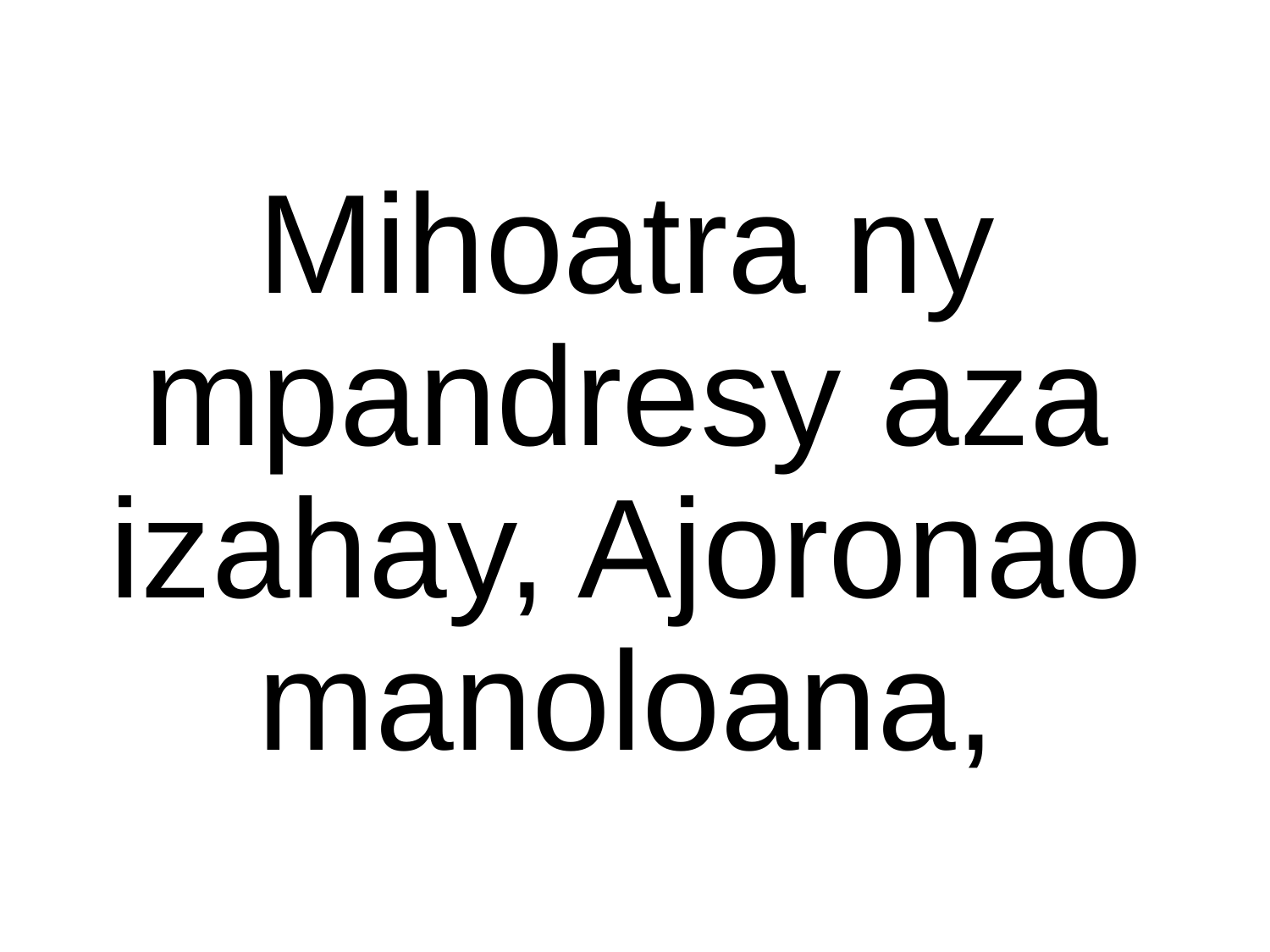

Mihoatra ny mpandresy aza izahay, Ajoronao manoloana,